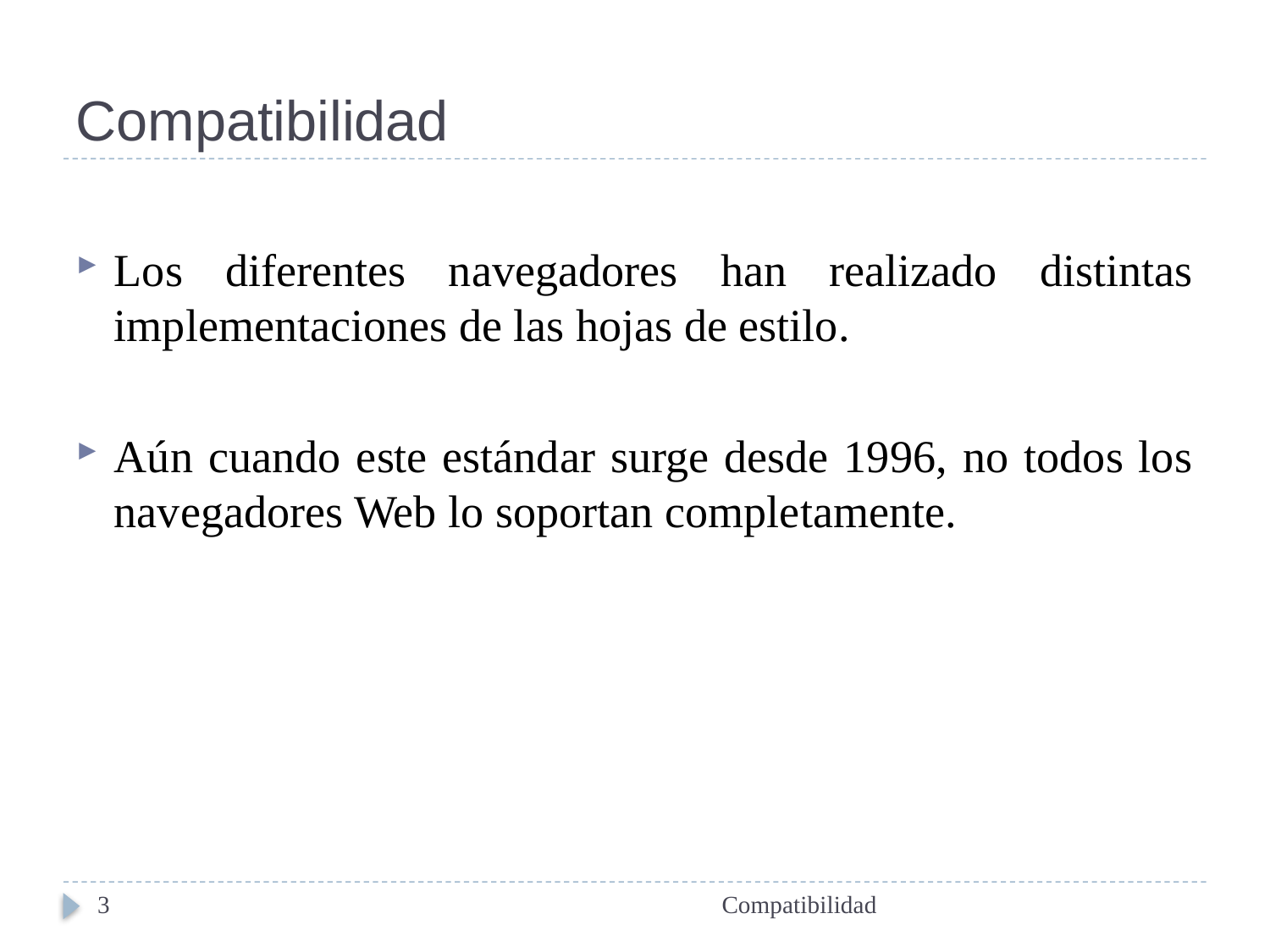

# Compatibilidad

Los diferentes navegadores han realizado distintas implementaciones de las hojas de estilo.

Aún cuando este estándar surge desde 1996, no todos los navegadores Web lo soportan completamente.

3
Compatibilidad